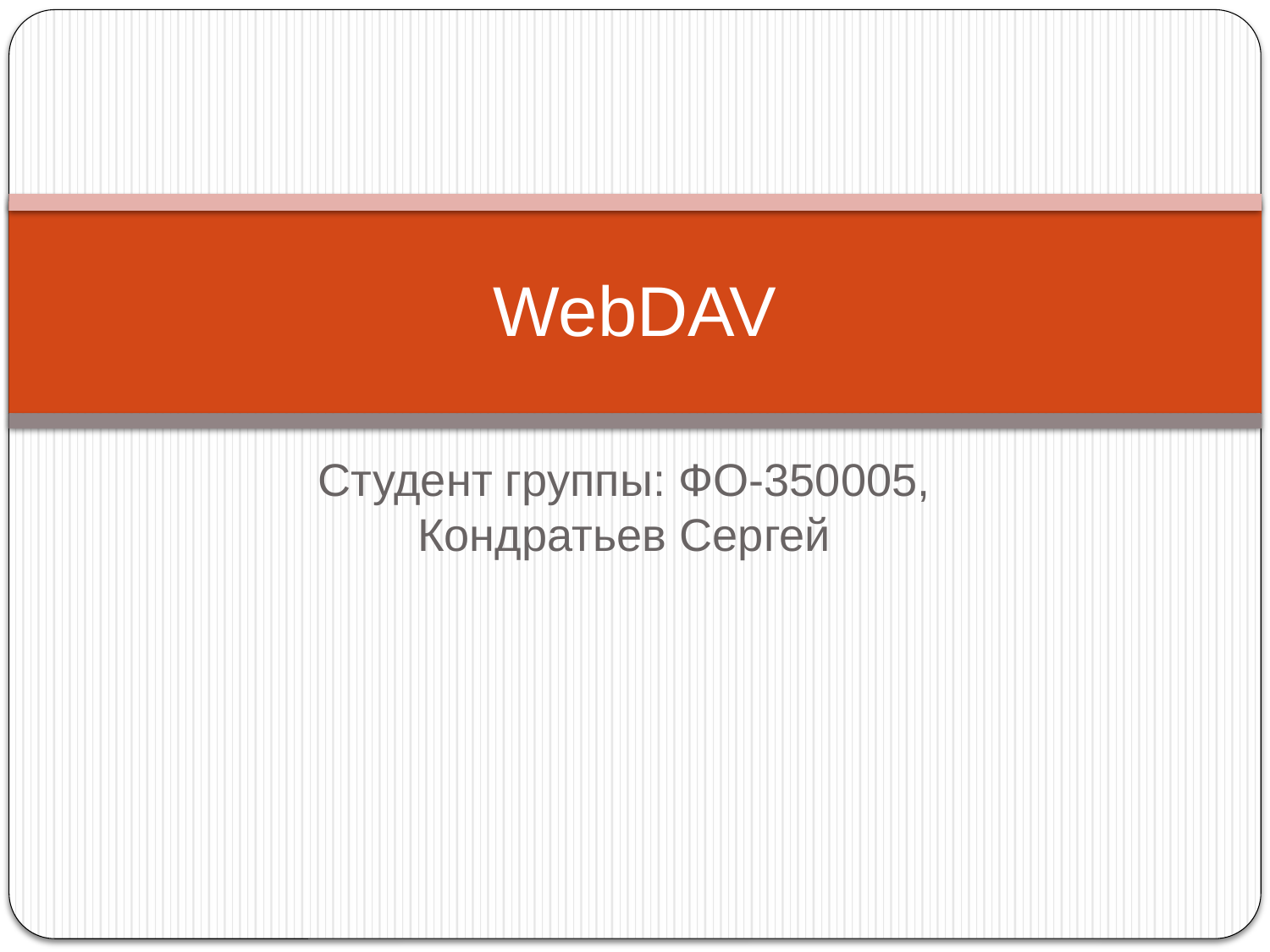

# WebDAV
Студент группы: ФО-350005,
Кондратьев Сергей